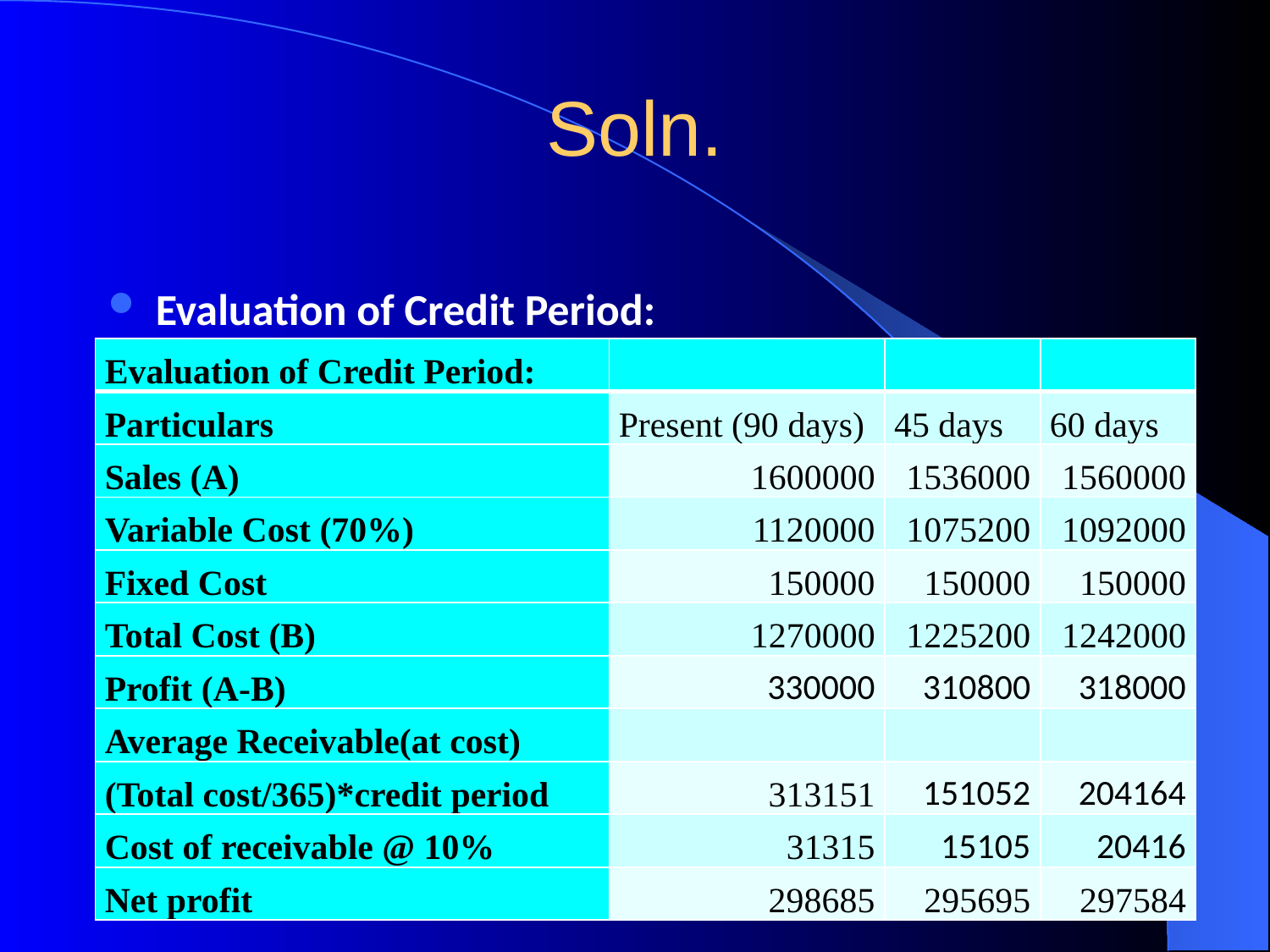

# Soln.
Evaluation of Credit Period:

| Evaluation of Credit Period: |  |  |  |
| --- | --- | --- | --- |
| Particulars | Present (90 days) | 45 days | 60 days |
| Sales (A) | 1600000 | 1536000 | 1560000 |
| Variable Cost (70%) | 1120000 | 1075200 | 1092000 |
| Fixed Cost | 150000 | 150000 | 150000 |
| Total Cost (B) | 1270000 | 1225200 | 1242000 |
| Profit (A-B) | 330000 | 310800 | 318000 |
| Average Receivable(at cost) |  |  |  |
| (Total cost/365)\*credit period | 313151 | 151052 | 204164 |
| Cost of receivable @ 10% | 31315 | 15105 | 20416 |
| Net profit | 298685 | 295695 | 297584 |